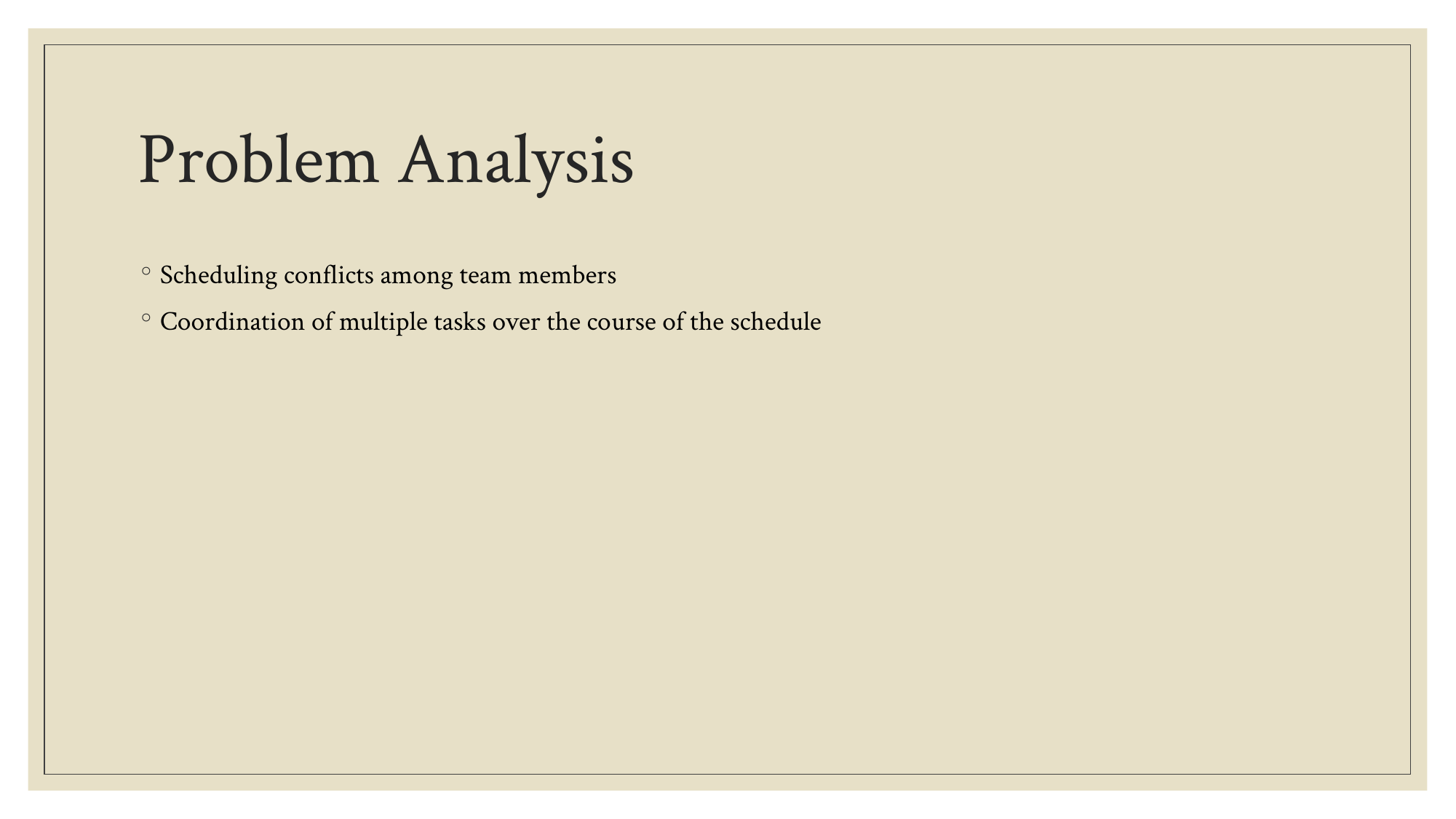

# Problem Analysis
Scheduling conflicts among team members
Coordination of multiple tasks over the course of the schedule